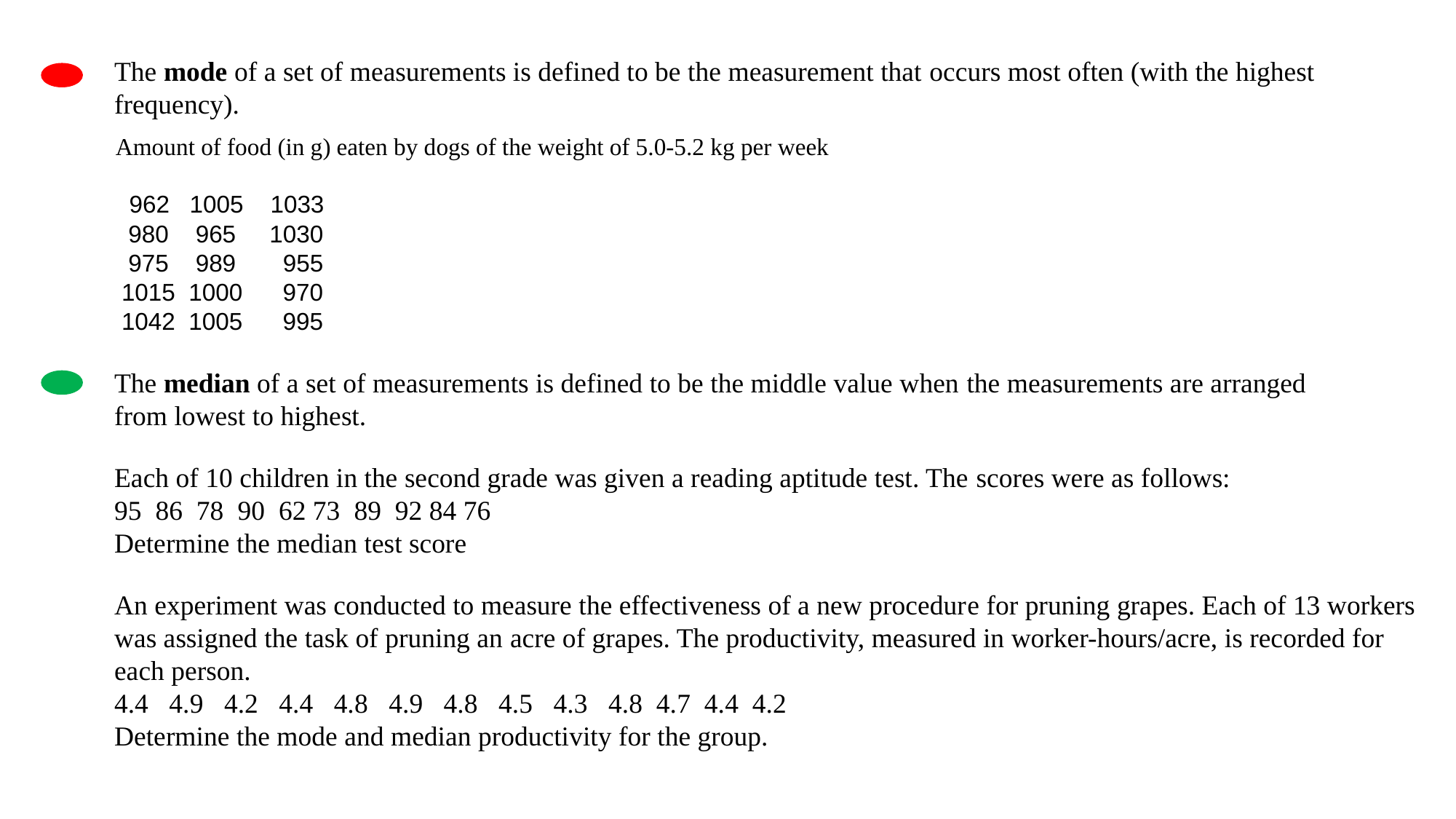

The mode of a set of measurements is defined to be the measurement that occurs most often (with the highest frequency).

Amount of food (in g) eaten by dogs of the weight of 5.0-5.2 kg per week
 962   1005    1033
 980    965     1030
 975    989       955
1015  1000      970
1042  1005      995
The median of a set of measurements is defined to be the middle value when the measurements are arranged from lowest to highest.

Each of 10 children in the second grade was given a reading aptitude test. The scores were as follows:
95  86  78  90  62 73  89  92 84 76
Determine the median test score
An experiment was conducted to measure the effectiveness of a new procedure for pruning grapes. Each of 13 workers was assigned the task of pruning an acre of grapes. The productivity, measured in worker-hours/acre, is recorded for
each person.
4.4   4.9   4.2   4.4   4.8   4.9   4.8   4.5   4.3   4.8  4.7  4.4  4.2
Determine the mode and median productivity for the group.